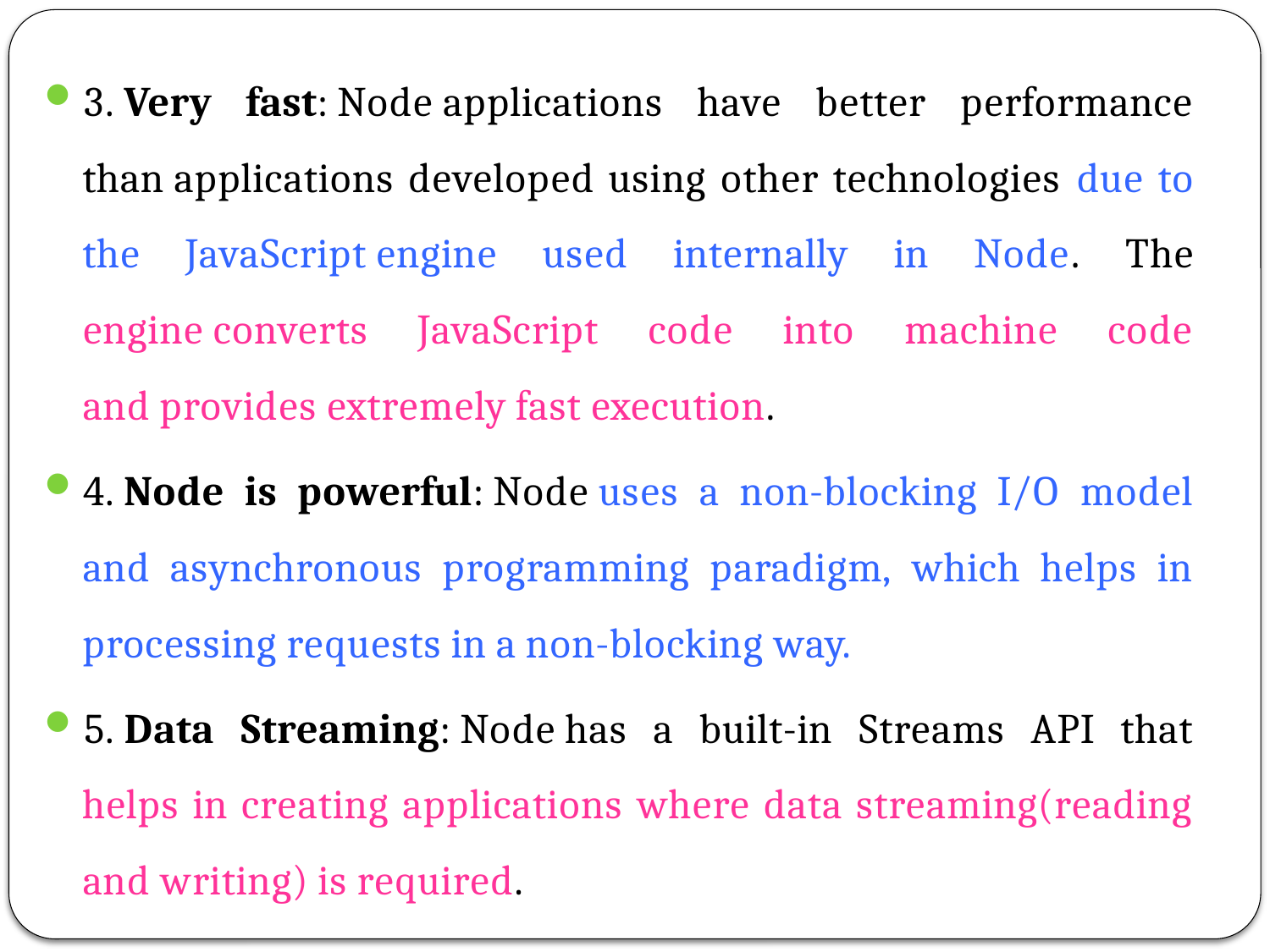

3. Very fast: Node applications have better performance than applications developed using other technologies due to the JavaScript engine used internally in Node. The engine converts JavaScript code into machine code and provides extremely fast execution.
4. Node is powerful: Node uses a non-blocking I/O model and asynchronous programming paradigm, which helps in processing requests in a non-blocking way.
5. Data Streaming: Node has a built-in Streams API that helps in creating applications where data streaming(reading and writing) is required.